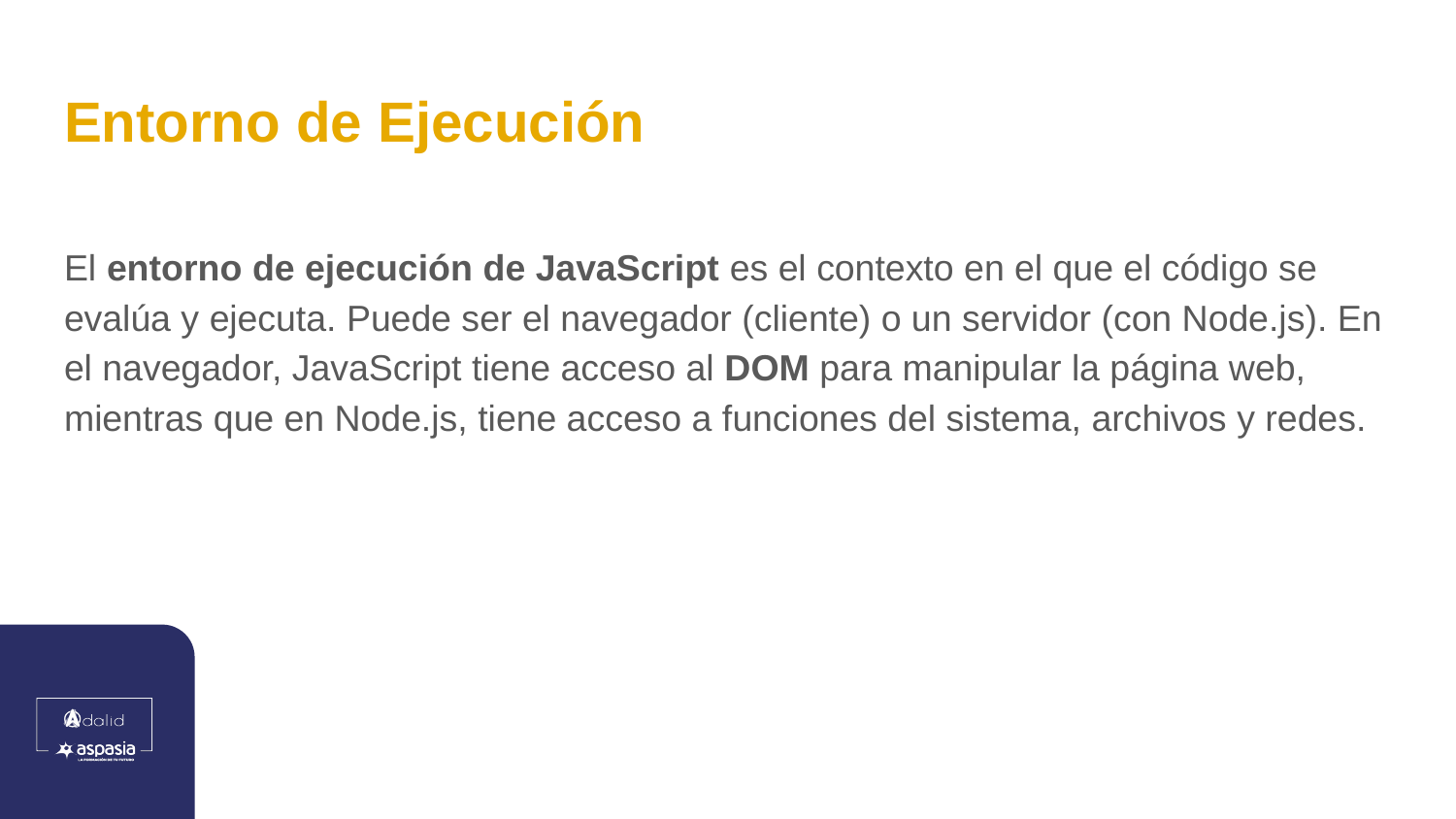

# Entorno de Ejecución
El entorno de ejecución de JavaScript es el contexto en el que el código se evalúa y ejecuta. Puede ser el navegador (cliente) o un servidor (con Node.js). En el navegador, JavaScript tiene acceso al DOM para manipular la página web, mientras que en Node.js, tiene acceso a funciones del sistema, archivos y redes.